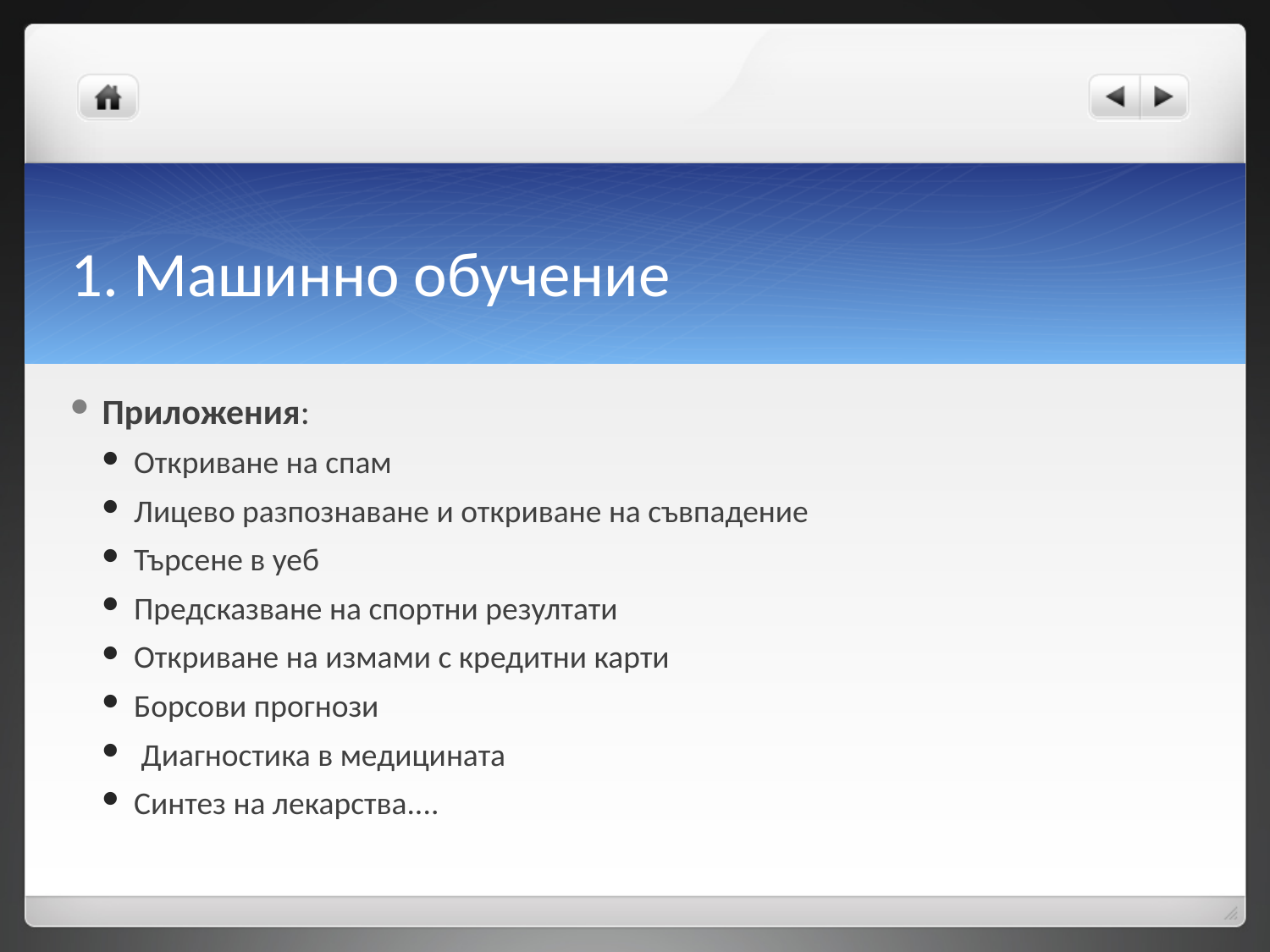

# 1. Машинно обучение
Приложения:
Откриване на спам
Лицево разпознаване и откриване на съвпадение
Търсене в уеб
Предсказване на спортни резултати
Откриване на измами с кредитни карти
Борсови прогнози
 Диагностика в медицината
Синтез на лекарства....